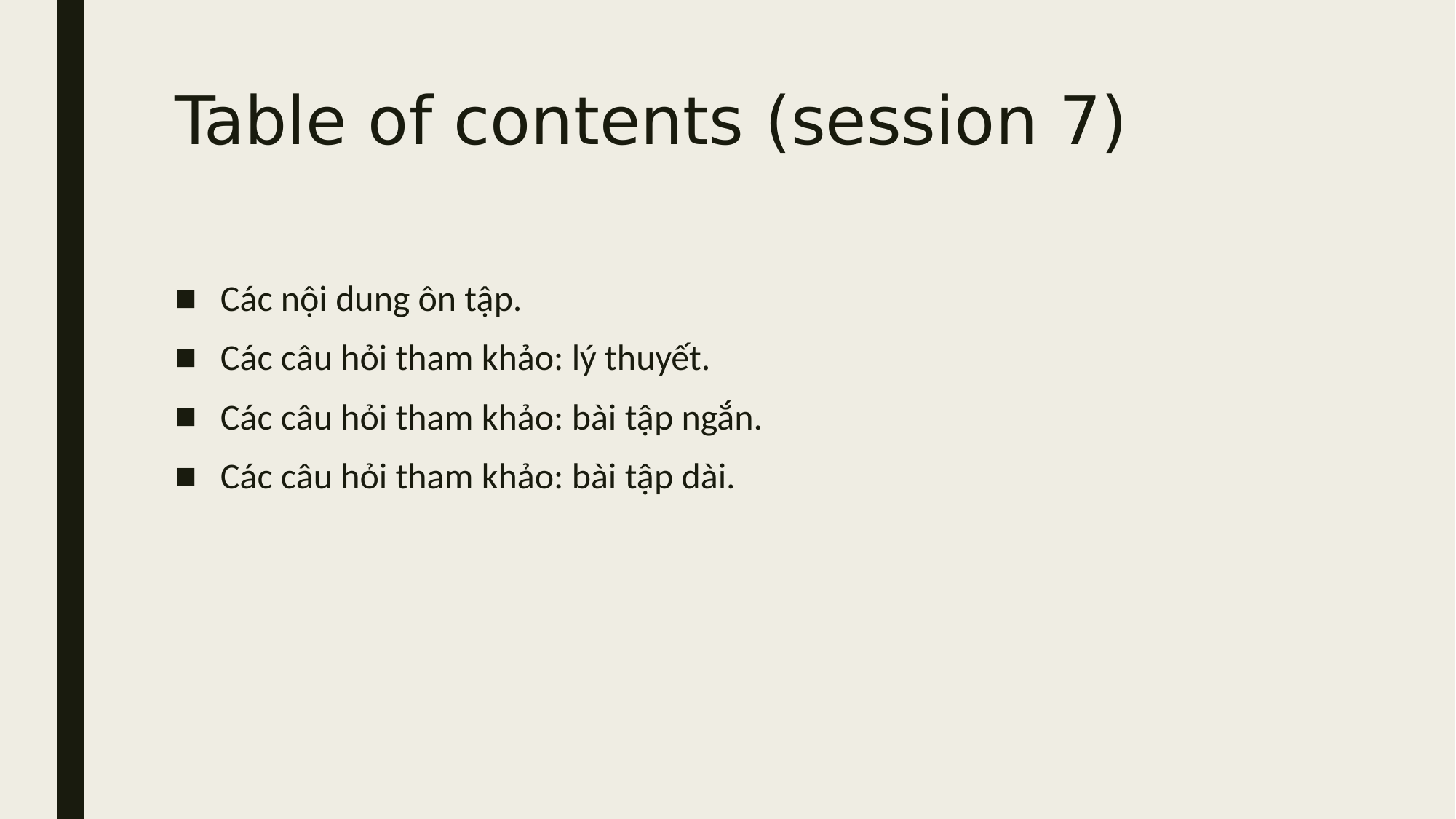

# Table of contents (session 7)
Các nội dung ôn tập.
Các câu hỏi tham khảo: lý thuyết.
Các câu hỏi tham khảo: bài tập ngắn.
Các câu hỏi tham khảo: bài tập dài.